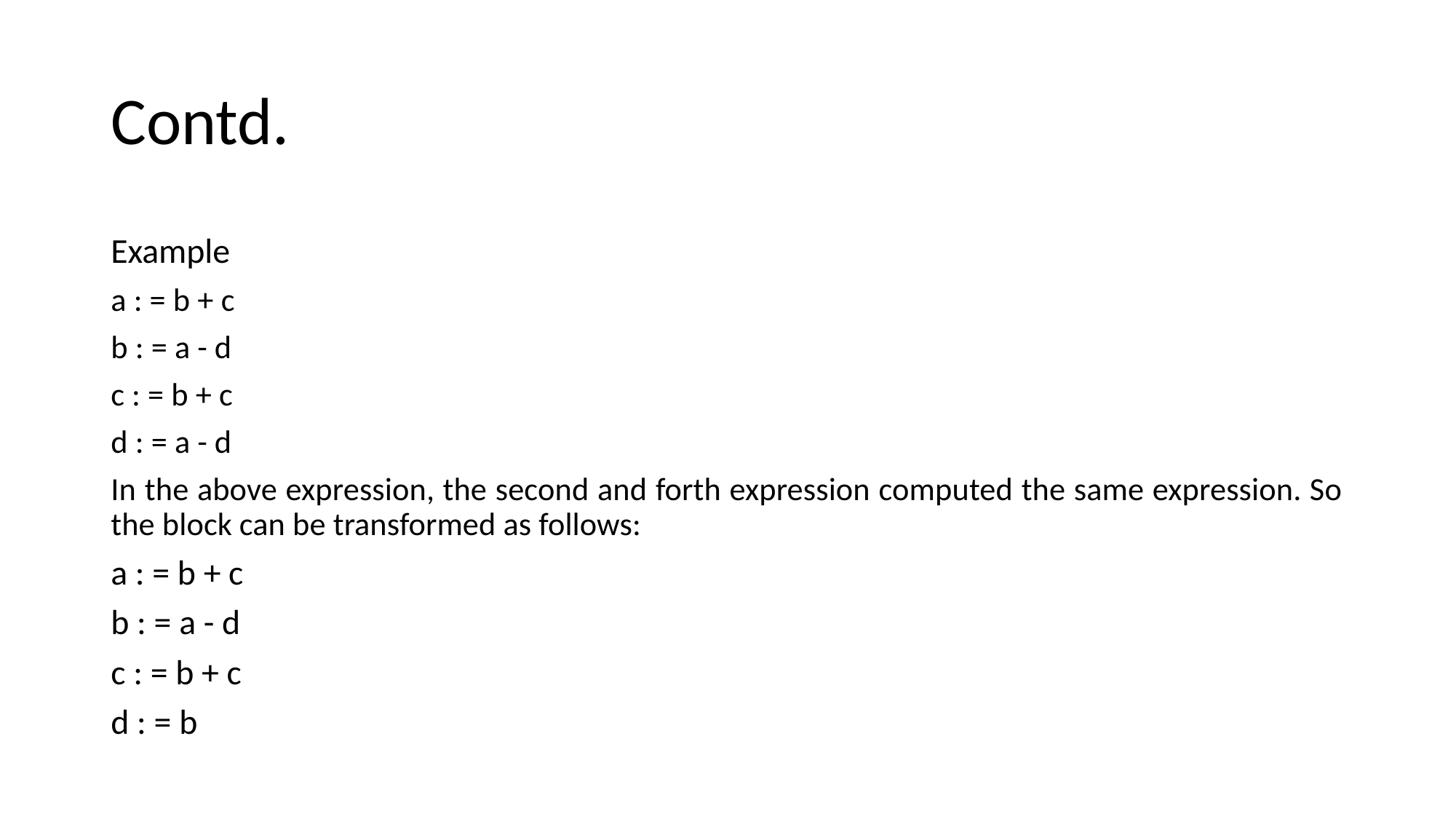

# Contd.
Example
a : = b + c
b : = a - d
c : = b + c
d : = a - d
In the above expression, the second and forth expression computed the same expression. So the block can be transformed as follows:
a : = b + c
b : = a - d
c : = b + c
d : = b